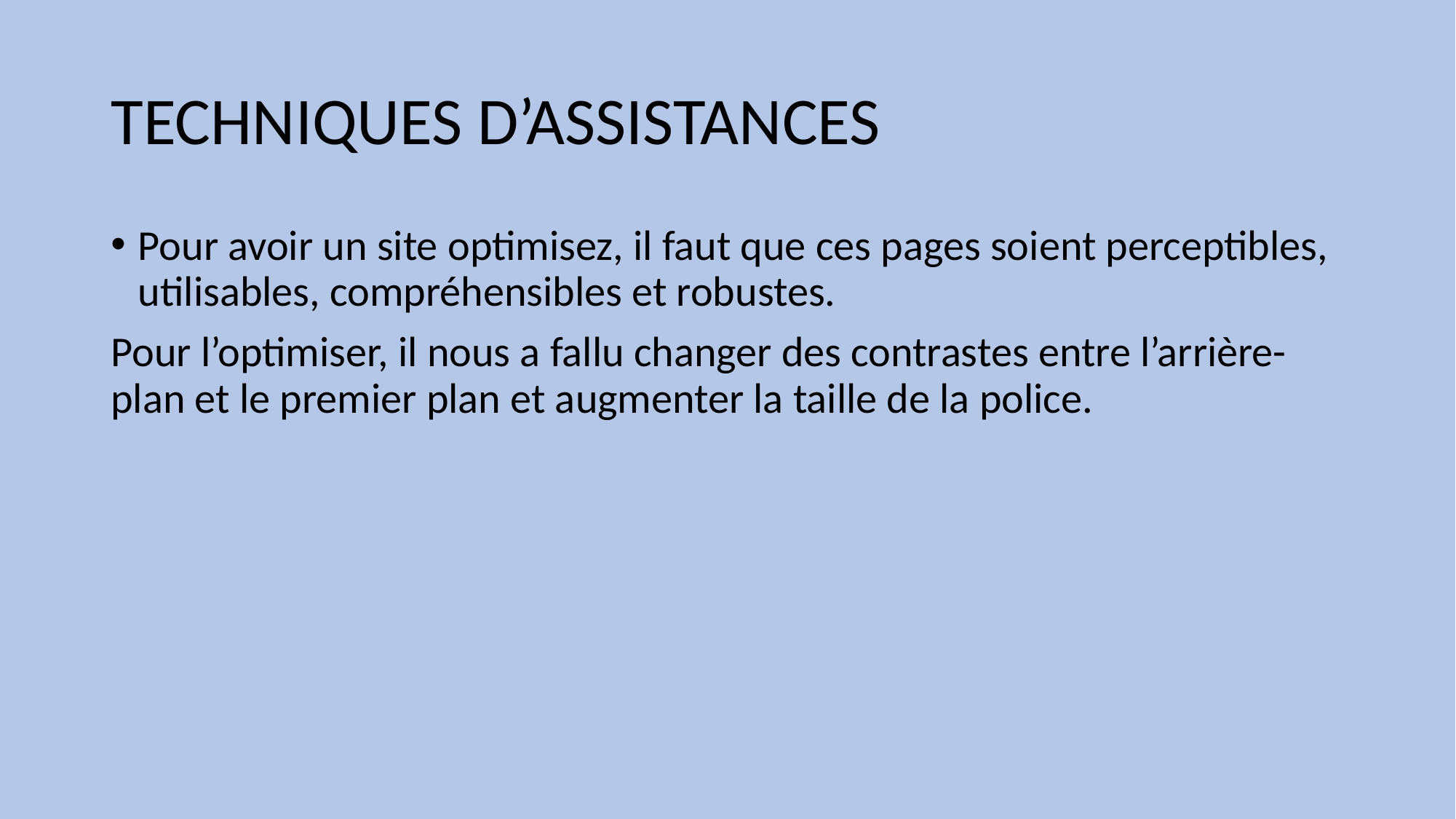

# TECHNIQUES D’ASSISTANCES
Pour avoir un site optimisez, il faut que ces pages soient perceptibles, utilisables, compréhensibles et robustes.
Pour l’optimiser, il nous a fallu changer des contrastes entre l’arrière-plan et le premier plan et augmenter la taille de la police.